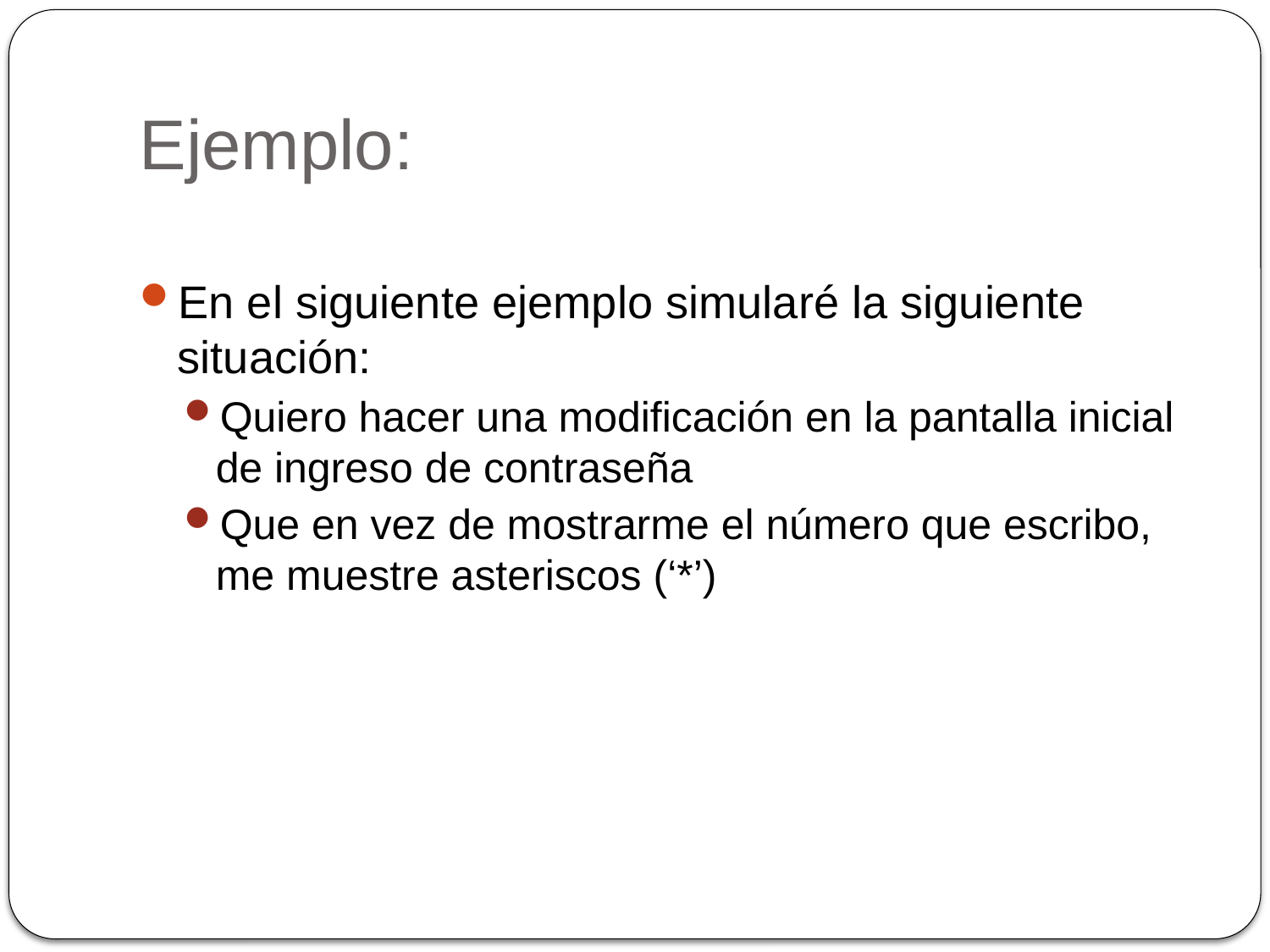

# Ejemplo:

En el siguiente ejemplo simularé la siguiente situación:
Quiero hacer una modificación en la pantalla inicial de ingreso de contraseña
Que en vez de mostrarme el número que escribo, me muestre asteriscos (‘*’)